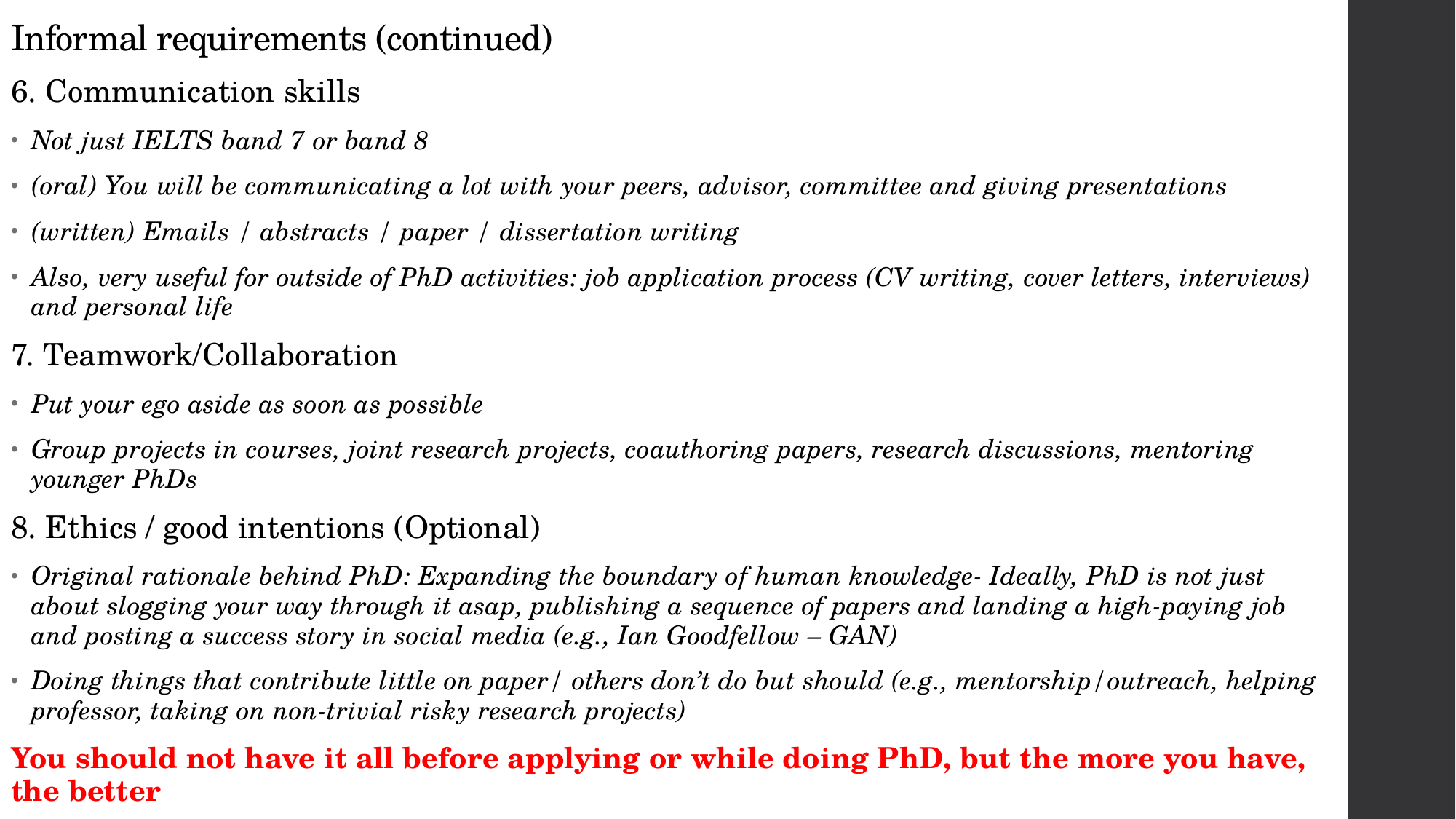

# Informal requirements (continued)
6. Communication skills
Not just IELTS band 7 or band 8
(oral) You will be communicating a lot with your peers, advisor, committee and giving presentations
(written) Emails / abstracts / paper / dissertation writing
Also, very useful for outside of PhD activities: job application process (CV writing, cover letters, interviews) and personal life
7. Teamwork/Collaboration
Put your ego aside as soon as possible
Group projects in courses, joint research projects, coauthoring papers, research discussions, mentoring younger PhDs
8. Ethics / good intentions (Optional)
Original rationale behind PhD: Expanding the boundary of human knowledge- Ideally, PhD is not just about slogging your way through it asap, publishing a sequence of papers and landing a high-paying job and posting a success story in social media (e.g., Ian Goodfellow – GAN)
Doing things that contribute little on paper/ others don’t do but should (e.g., mentorship/outreach, helping professor, taking on non-trivial risky research projects)
You should not have it all before applying or while doing PhD, but the more you have, the better